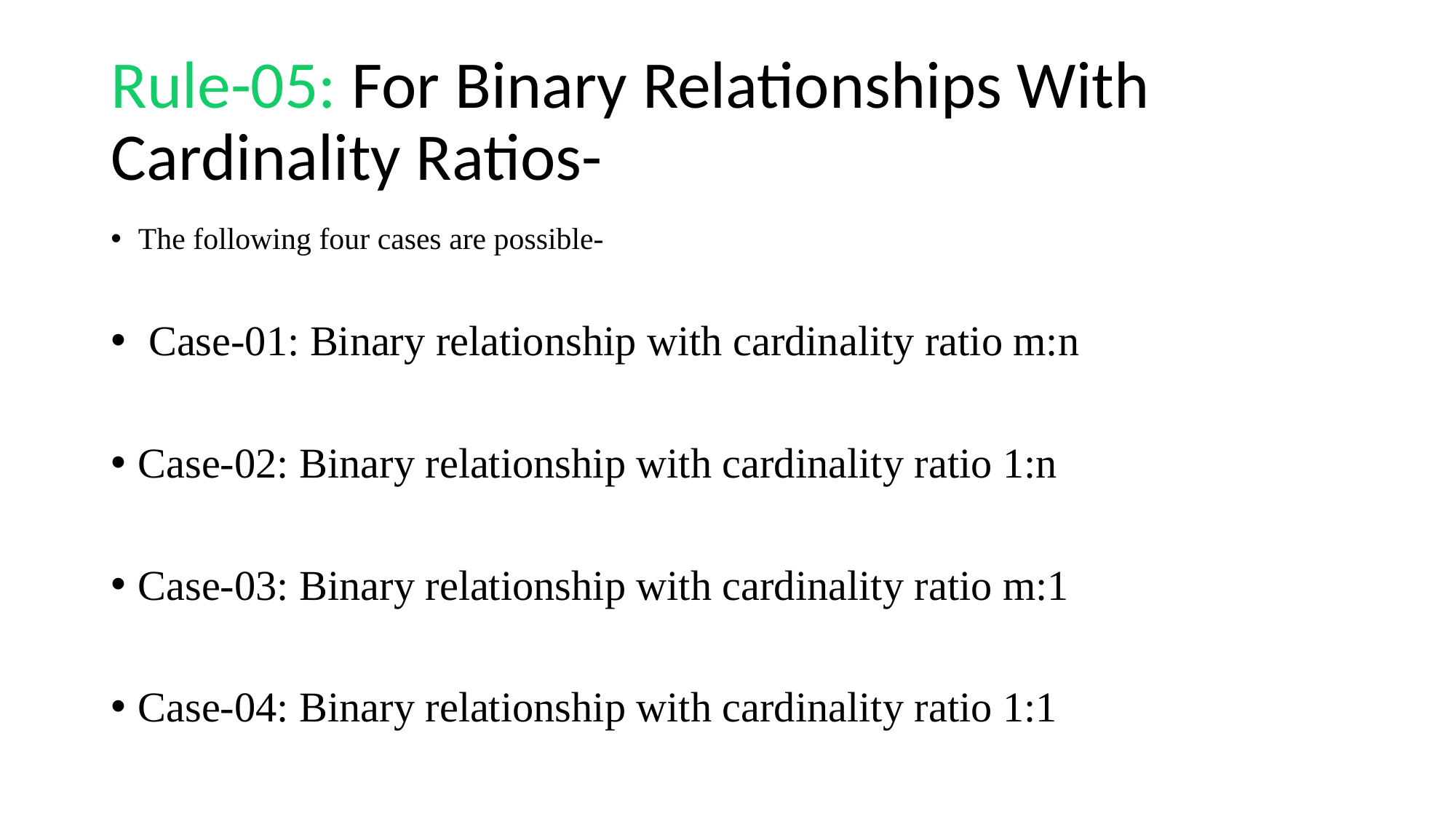

# Rule-05: For Binary Relationships With Cardinality Ratios-
The following four cases are possible-

 Case-01: Binary relationship with cardinality ratio m:n

Case-02: Binary relationship with cardinality ratio 1:n

Case-03: Binary relationship with cardinality ratio m:1

Case-04: Binary relationship with cardinality ratio 1:1